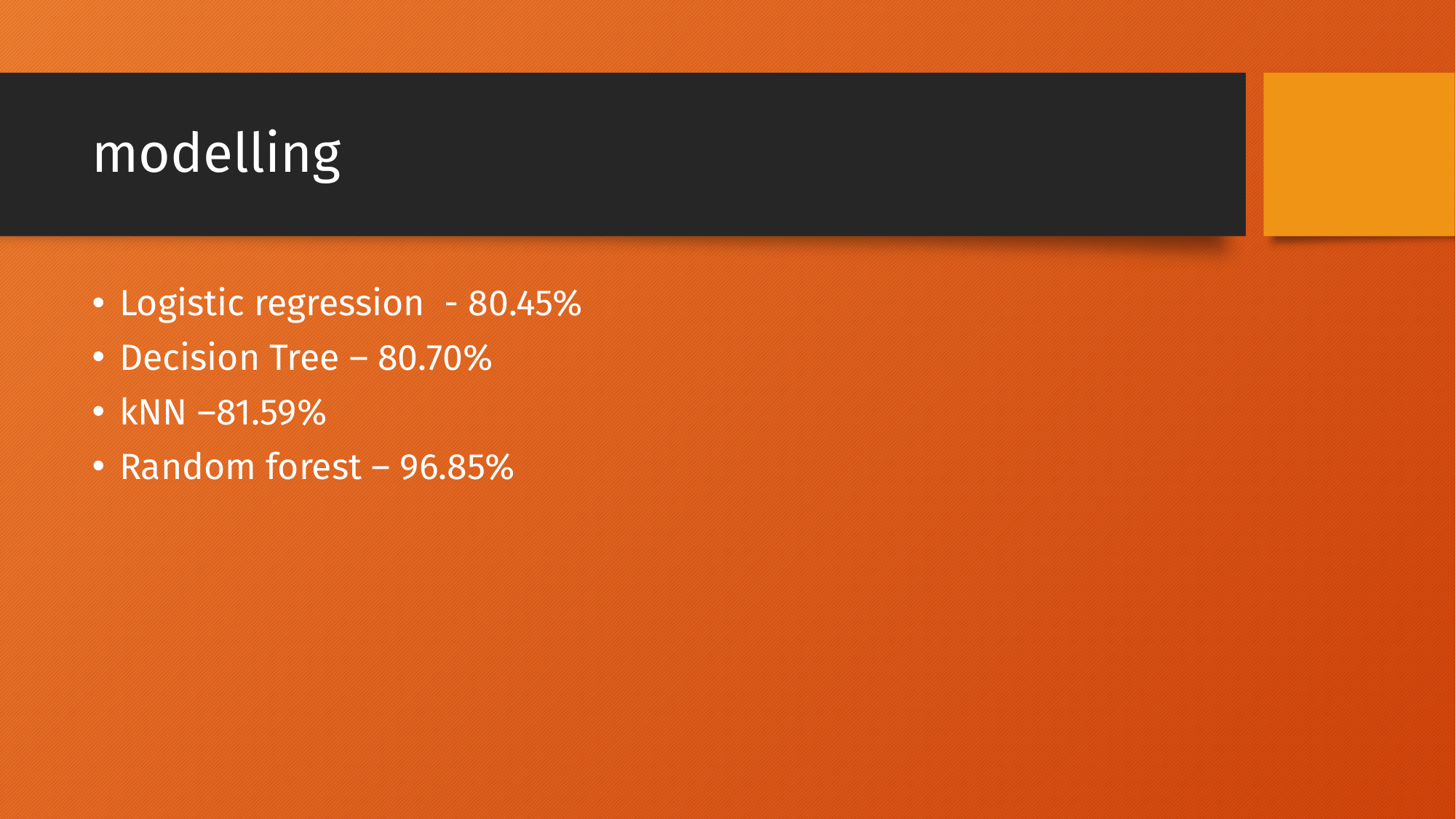

# modelling
Logistic regression  - 80.45%
Decision Tree – 80.70%
kNN –81.59%
Random forest – 96.85%